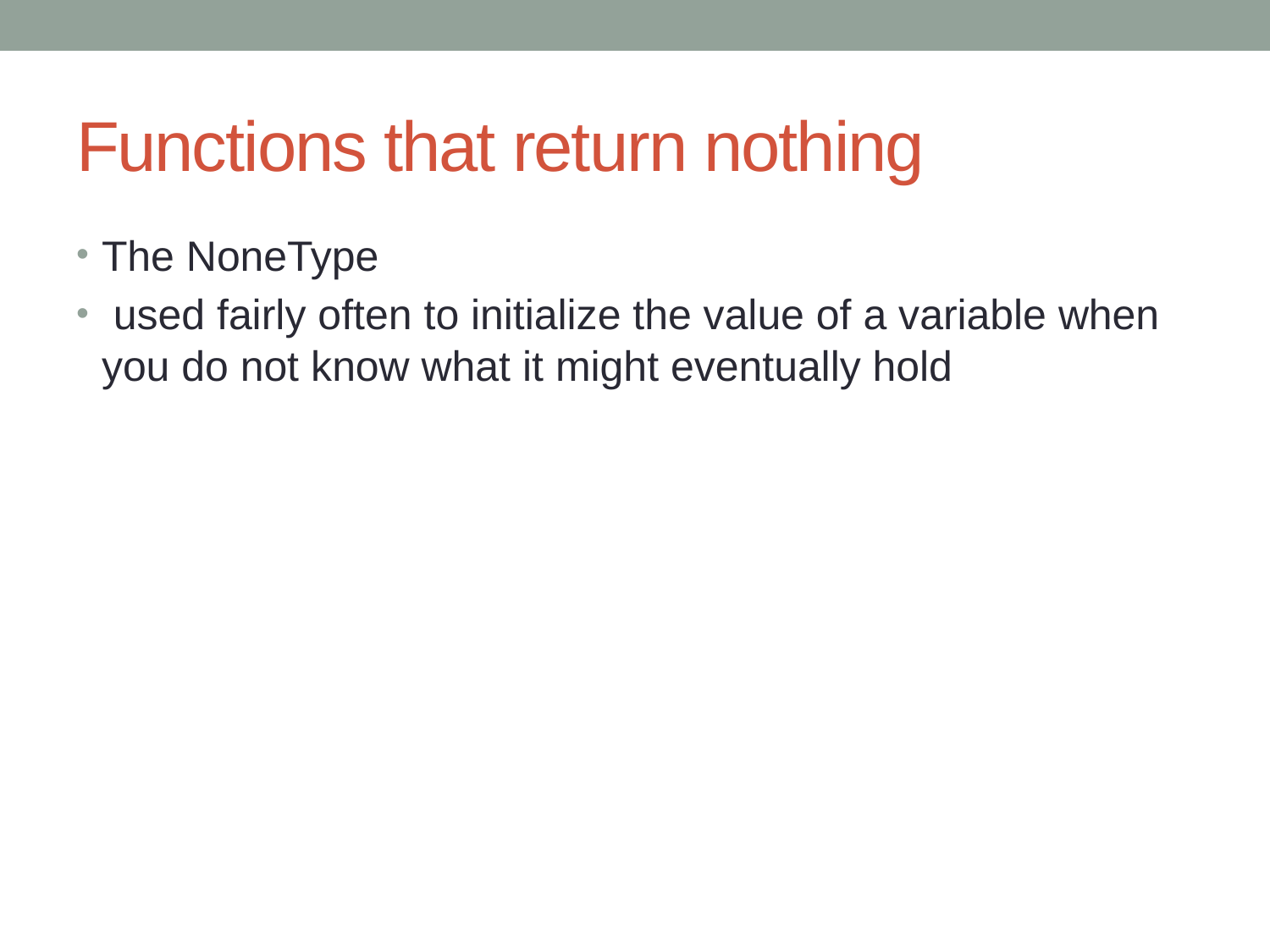

# Functions that return nothing
The NoneType
 used fairly often to initialize the value of a variable when you do not know what it might eventually hold